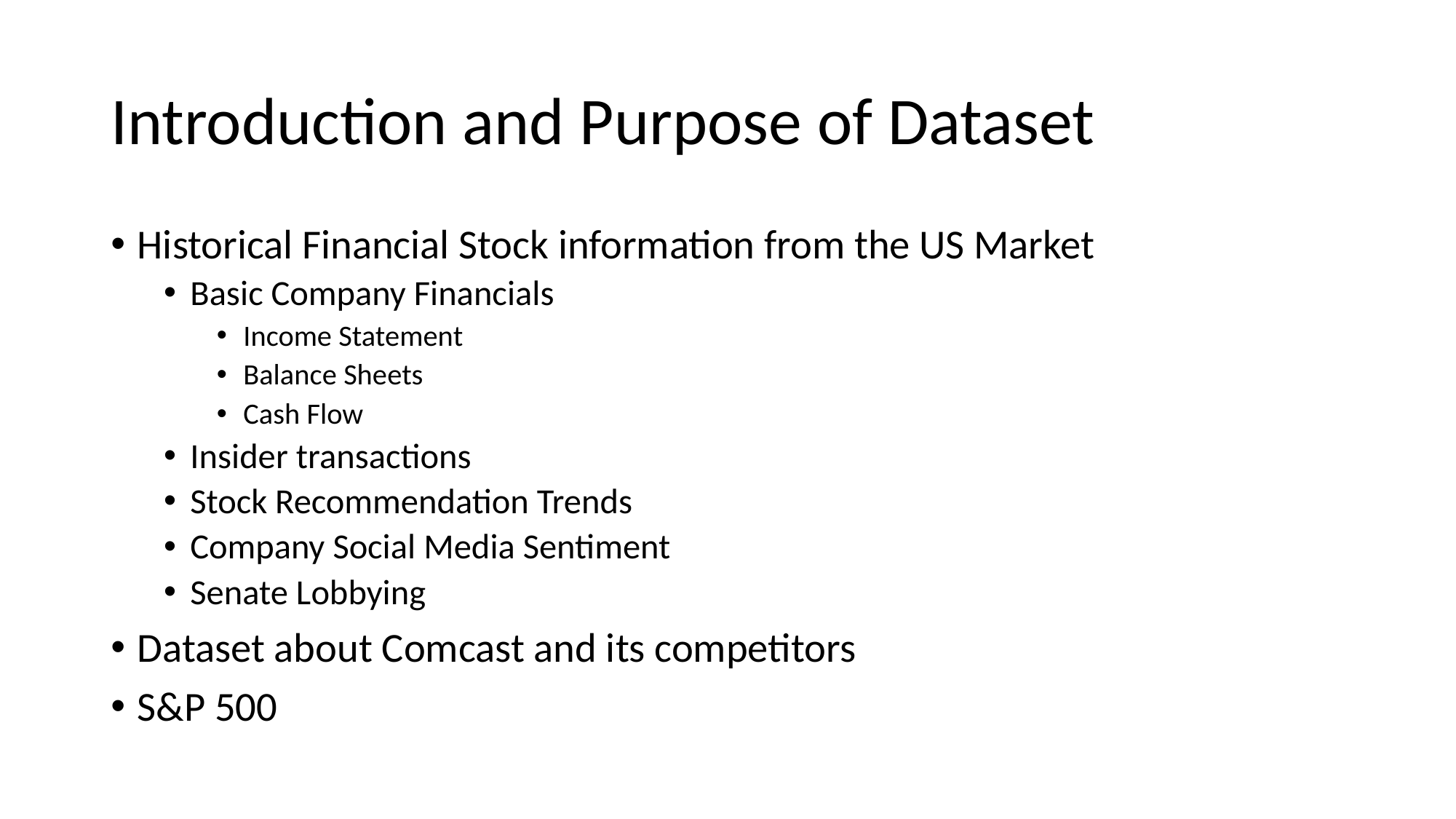

# Introduction and Purpose of Dataset
Historical Financial Stock information from the US Market
Basic Company Financials
Income Statement
Balance Sheets
Cash Flow
Insider transactions
Stock Recommendation Trends
Company Social Media Sentiment
Senate Lobbying
Dataset about Comcast and its competitors
S&P 500